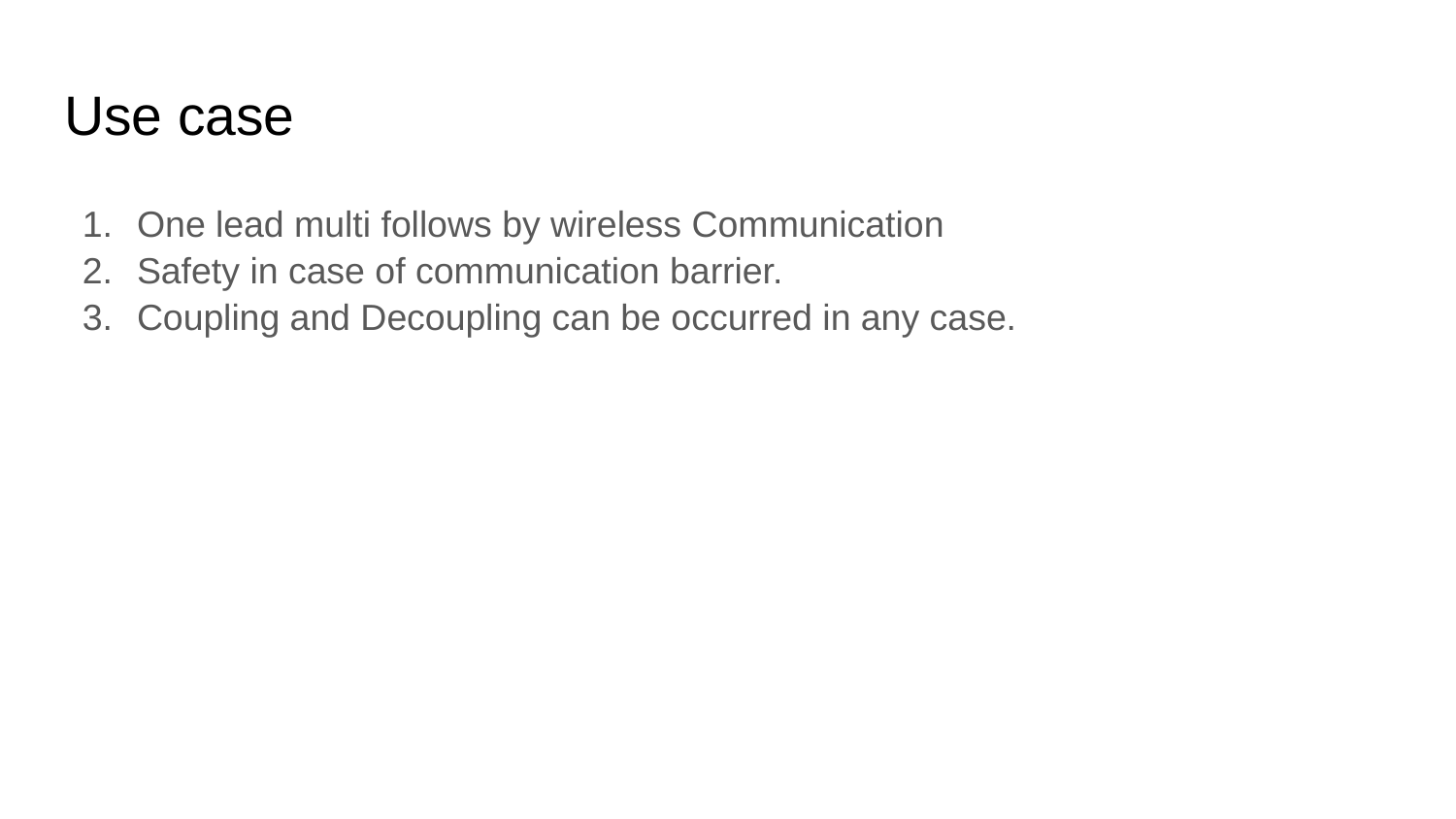

# Use case
One lead multi follows by wireless Communication
Safety in case of communication barrier.
Coupling and Decoupling can be occurred in any case.